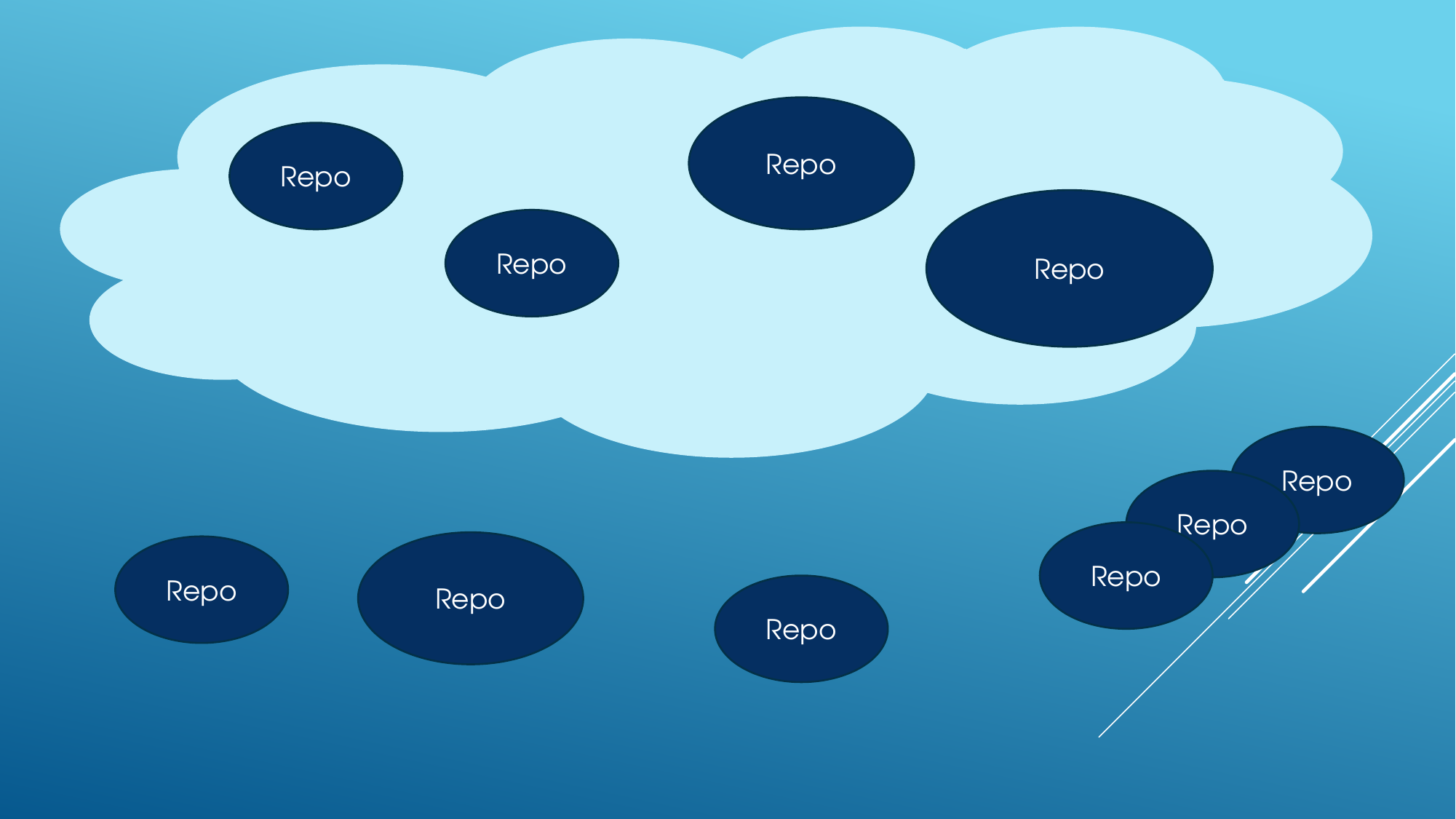

Repo
Repo
Repo
Repo
Repo
Repo
Repo
Repo
Repo
Repo